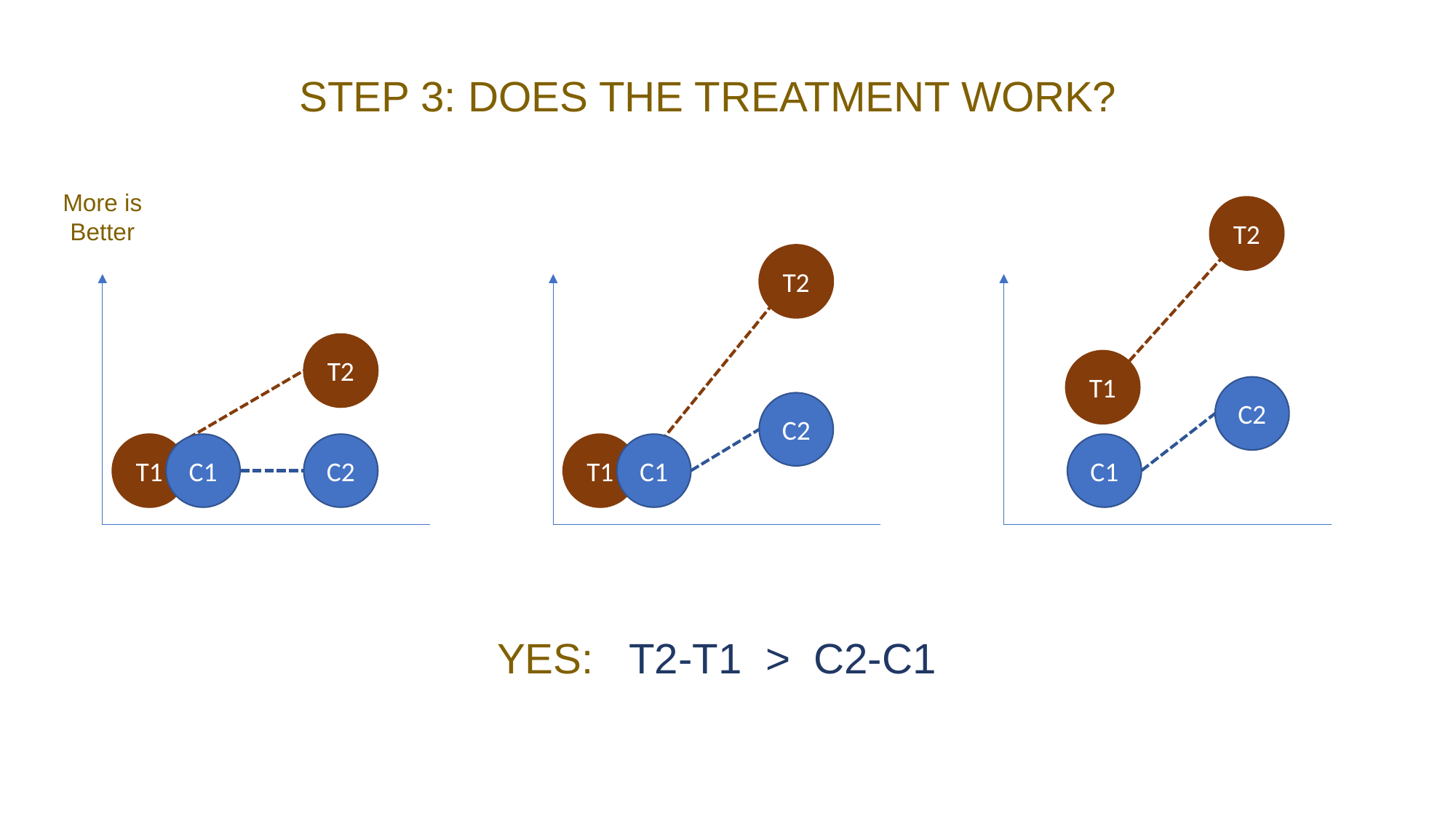

Step 3: does the treatment work?
More is Better
T2
T2
T2
T1
C2
C2
T1
C1
C2
T1
C1
C1
YES:   T2-T1  >  C2-C1